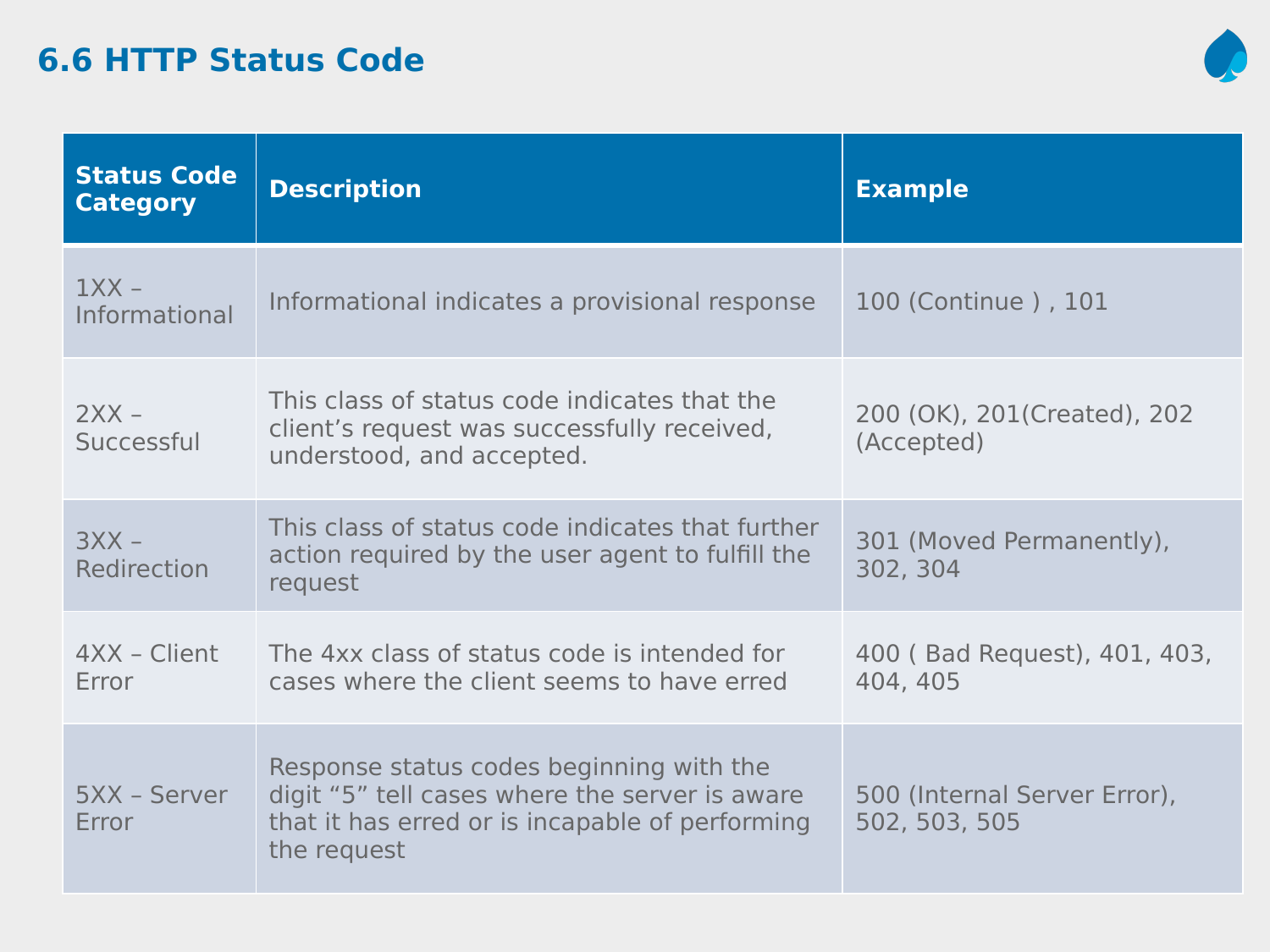

# 6.6 HTTP Status Code
| Status Code Category | Description | Example |
| --- | --- | --- |
| 1XX – Informational | Informational indicates a provisional response | 100 (Continue ) , 101 |
| 2XX – Successful | This class of status code indicates that the client’s request was successfully received, understood, and accepted. | 200 (OK), 201(Created), 202 (Accepted) |
| 3XX – Redirection | This class of status code indicates that further action required by the user agent to fulfill the request | 301 (Moved Permanently), 302, 304 |
| 4XX – Client Error | The 4xx class of status code is intended for cases where the client seems to have erred | 400 ( Bad Request), 401, 403, 404, 405 |
| 5XX – Server Error | Response status codes beginning with the digit “5” tell cases where the server is aware that it has erred or is incapable of performing the request | 500 (Internal Server Error), 502, 503, 505 |